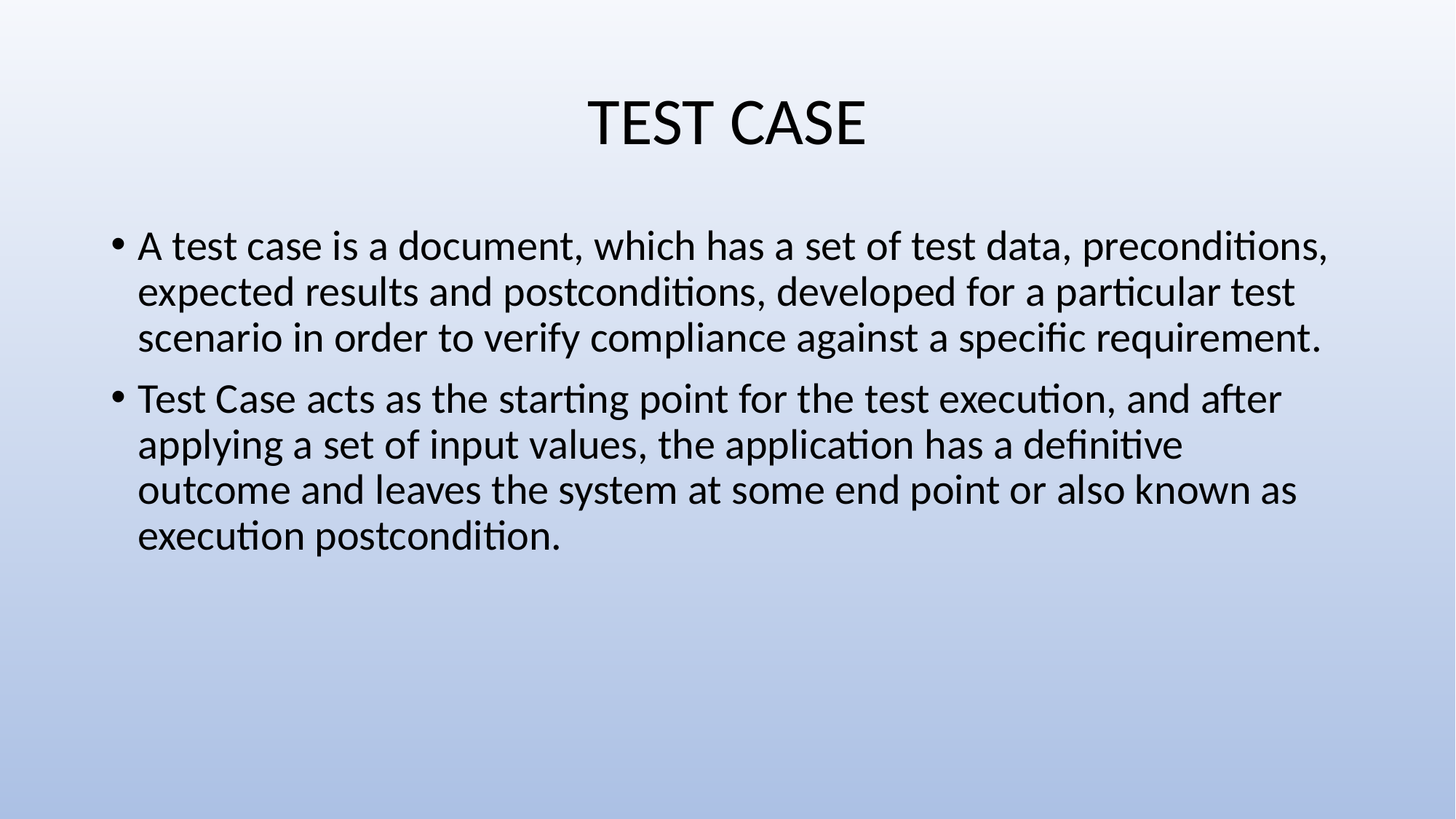

# TEST CASE
A test case is a document, which has a set of test data, preconditions, expected results and postconditions, developed for a particular test scenario in order to verify compliance against a specific requirement.
Test Case acts as the starting point for the test execution, and after applying a set of input values, the application has a definitive outcome and leaves the system at some end point or also known as execution postcondition.